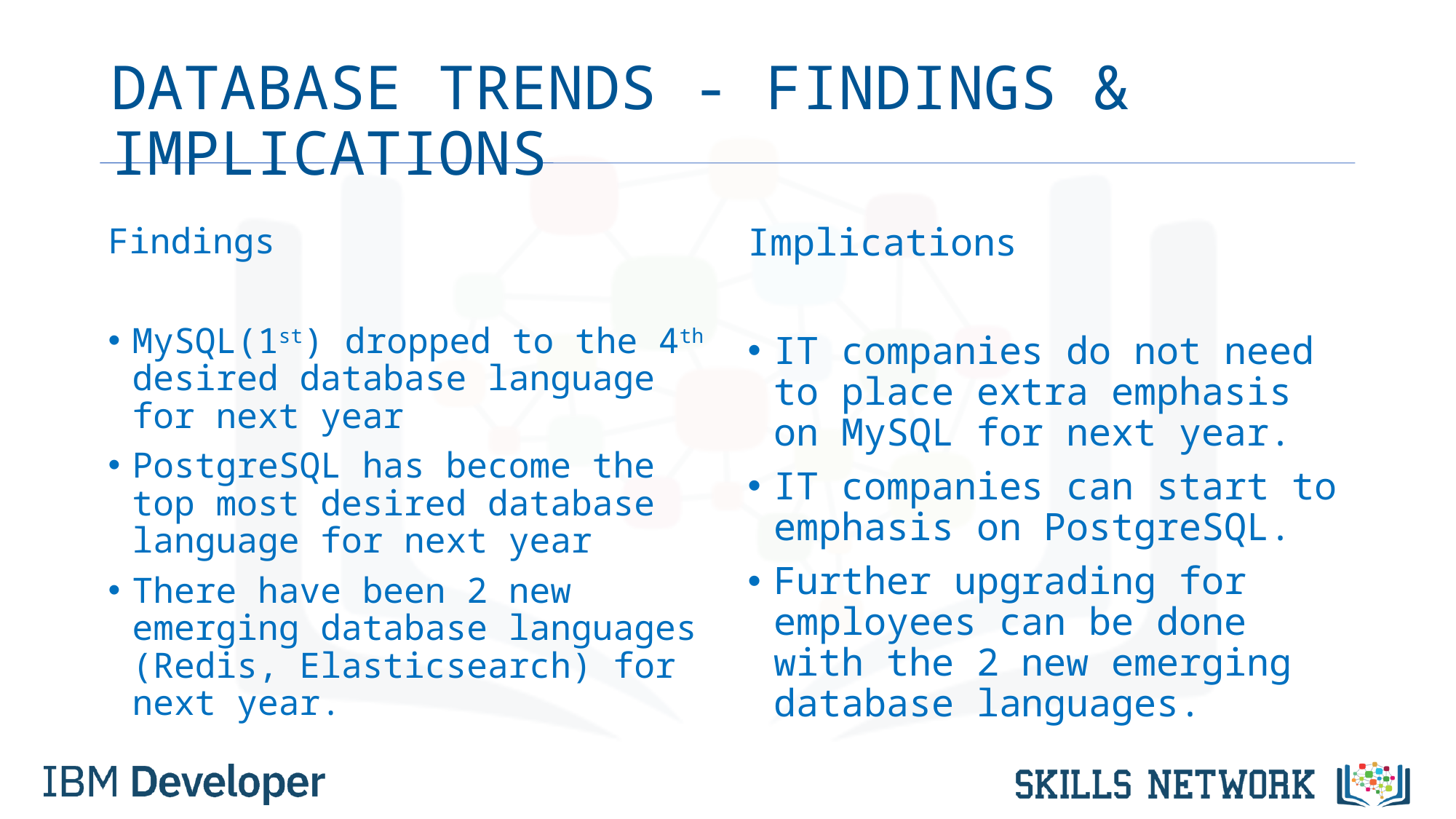

# DATABASE TRENDS - FINDINGS & IMPLICATIONS
Findings

MySQL(1st) dropped to the 4th desired database language for next year
PostgreSQL has become the top most desired database language for next year
There have been 2 new emerging database languages (Redis, Elasticsearch) for next year.
Implications

IT companies do not need to place extra emphasis on MySQL for next year.
IT companies can start to emphasis on PostgreSQL.
Further upgrading for employees can be done with the 2 new emerging database languages.